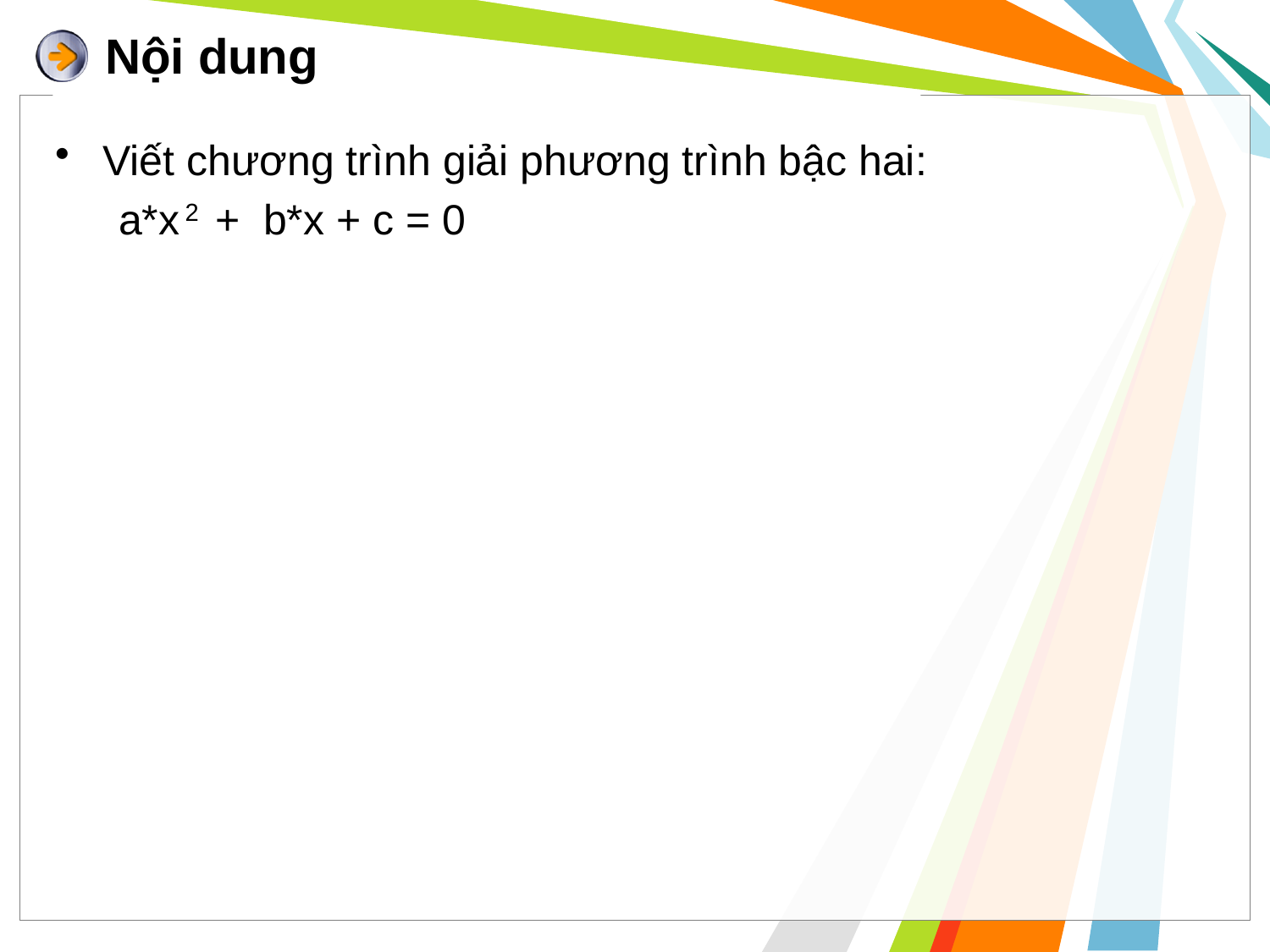

# Nội dung
Viết chương trình giải phương trình bậc hai:
a*x   +  b*x + c = 0

2